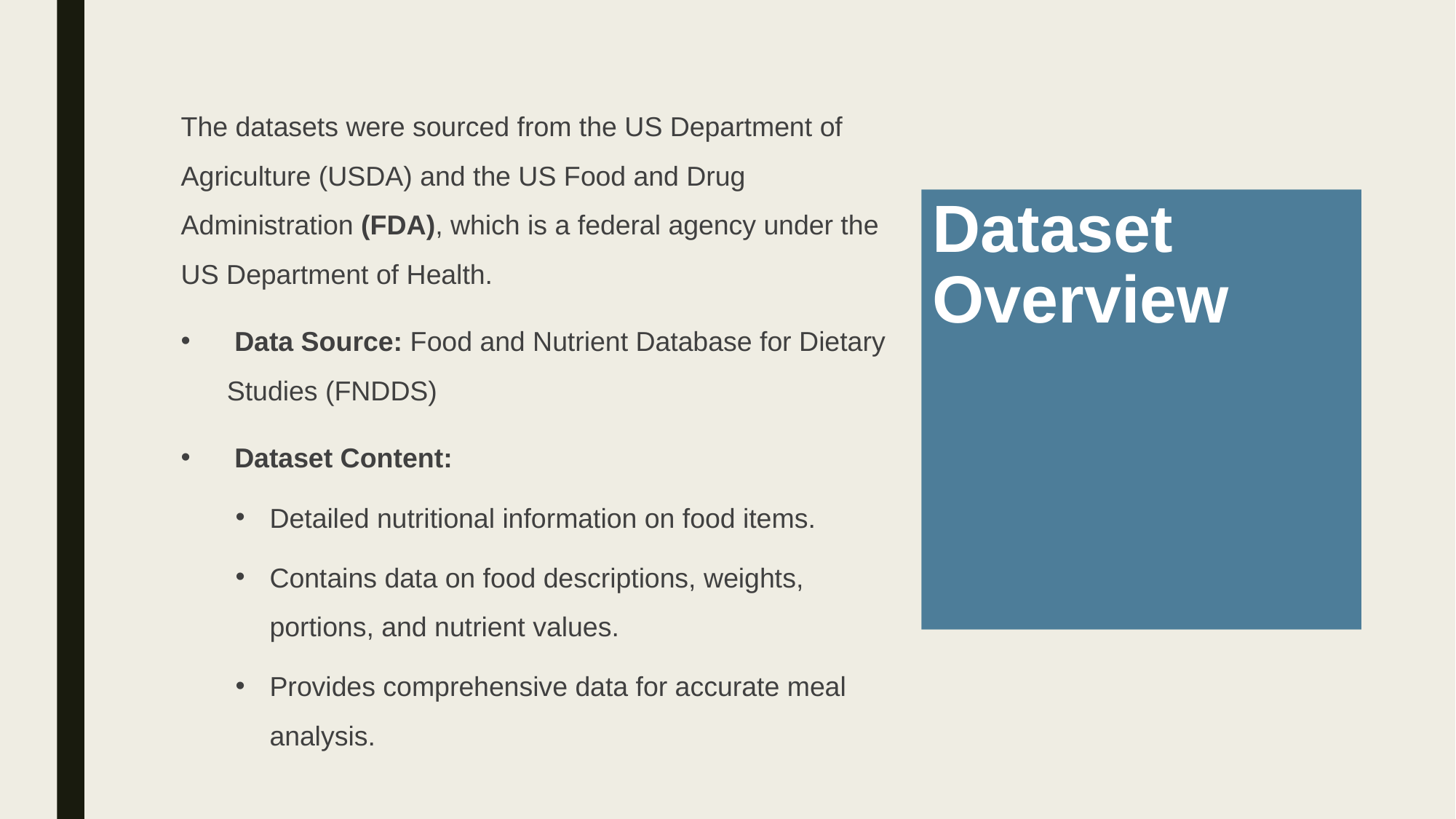

The datasets were sourced from the US Department of Agriculture (USDA) and the US Food and Drug Administration (FDA), which is a federal agency under the US Department of Health.
 Data Source: Food and Nutrient Database for Dietary Studies (FNDDS)
 Dataset Content:
Detailed nutritional information on food items.
Contains data on food descriptions, weights, portions, and nutrient values.
Provides comprehensive data for accurate meal analysis.

# Dataset Overview